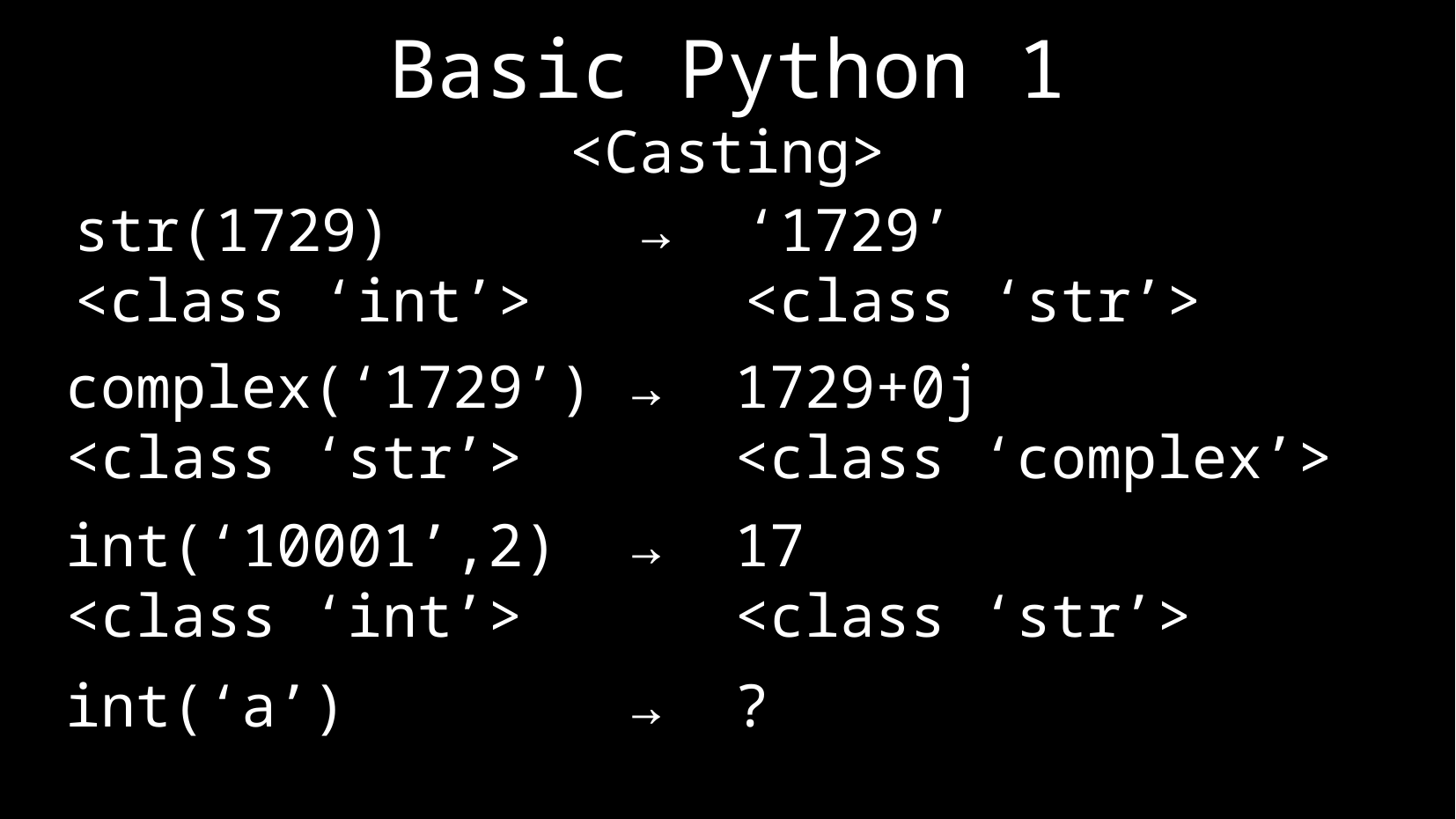

Basic Python 1
<Casting>
str(1729)       →  ‘1729’
<class ‘int’>      <class ‘str’>
complex(‘1729’) →  1729+0j
<class ‘str’>      <class ‘complex’>
int(‘10001’,2)  →  17
<class ‘int’>      <class ‘str’>
int(‘a’)        →  ?